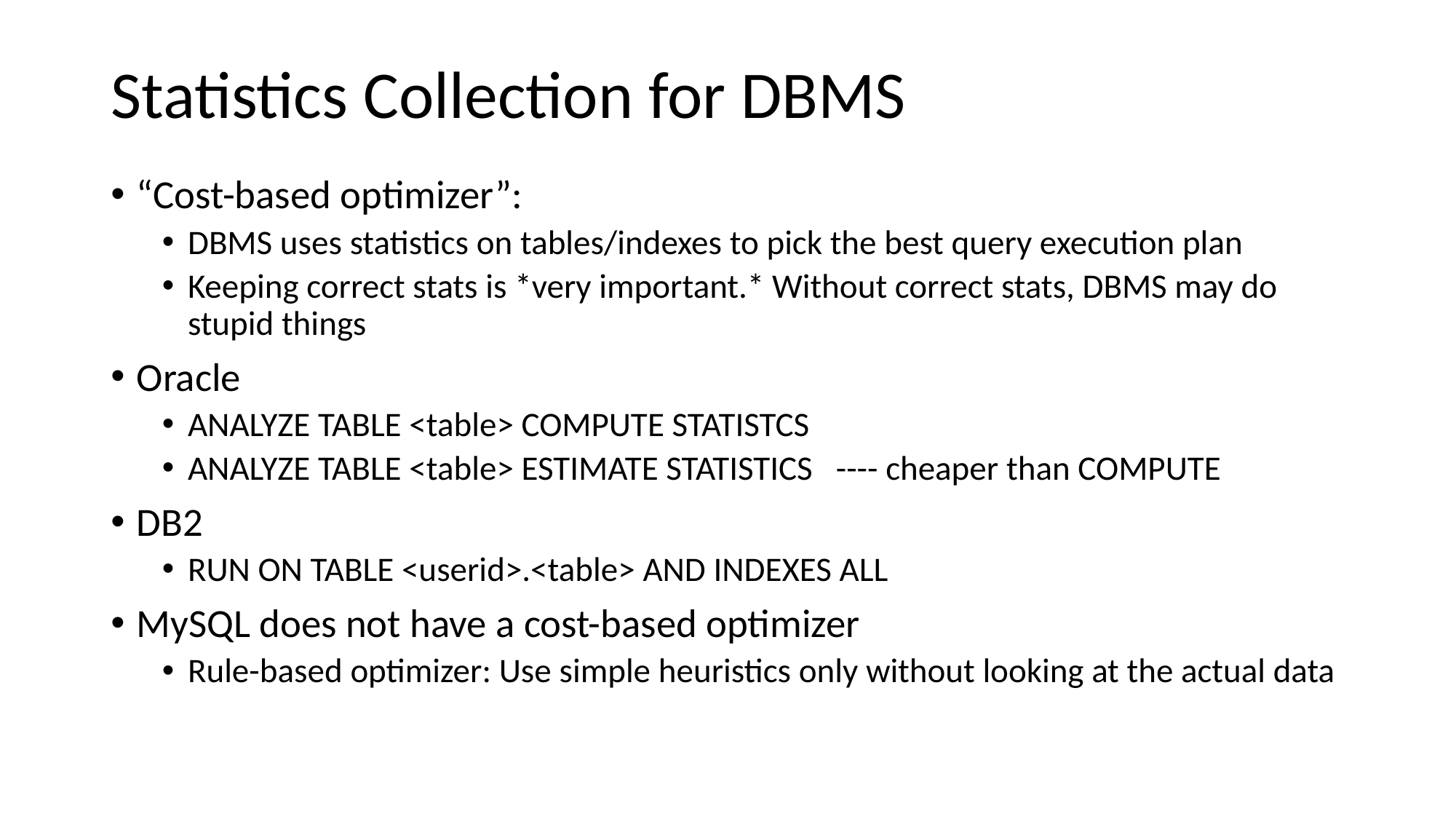

# Statistics Collection for DBMS
“Cost-based optimizer”:
DBMS uses statistics on tables/indexes to pick the best query execution plan
Keeping correct stats is *very important.* Without correct stats, DBMS may do stupid things
Oracle
ANALYZE TABLE <table> COMPUTE STATISTCS
ANALYZE TABLE <table> ESTIMATE STATISTICS   ---- cheaper than COMPUTE
DB2
RUN ON TABLE <userid>.<table> AND INDEXES ALL
MySQL does not have a cost-based optimizer
Rule-based optimizer: Use simple heuristics only without looking at the actual data